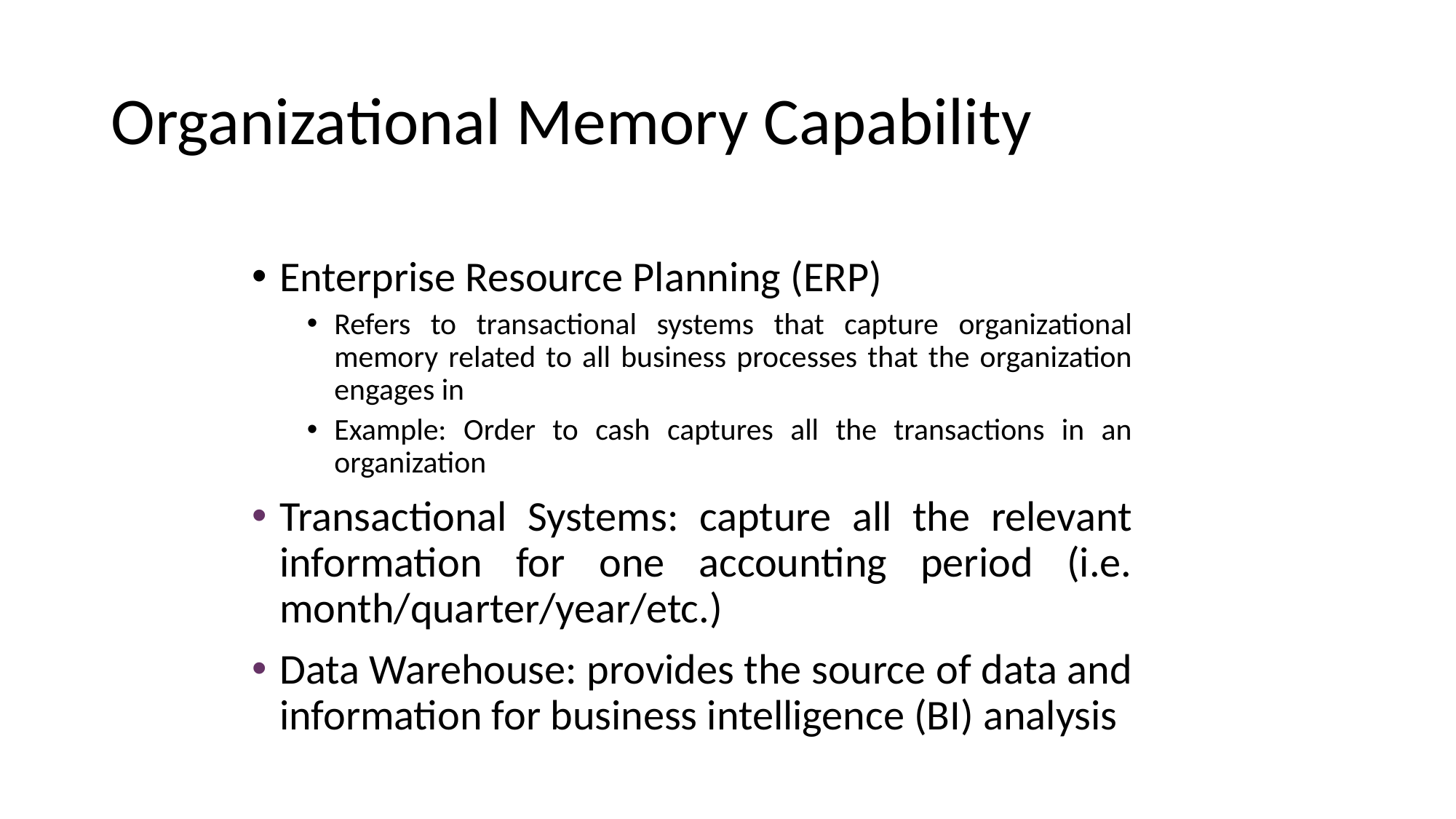

# Organizational Memory Capability
Enterprise Resource Planning (ERP)
Refers to transactional systems that capture organizational memory related to all business processes that the organization engages in
Example: Order to cash captures all the transactions in an organization
Transactional Systems: capture all the relevant information for one accounting period (i.e. month/quarter/year/etc.)
Data Warehouse: provides the source of data and information for business intelligence (BI) analysis